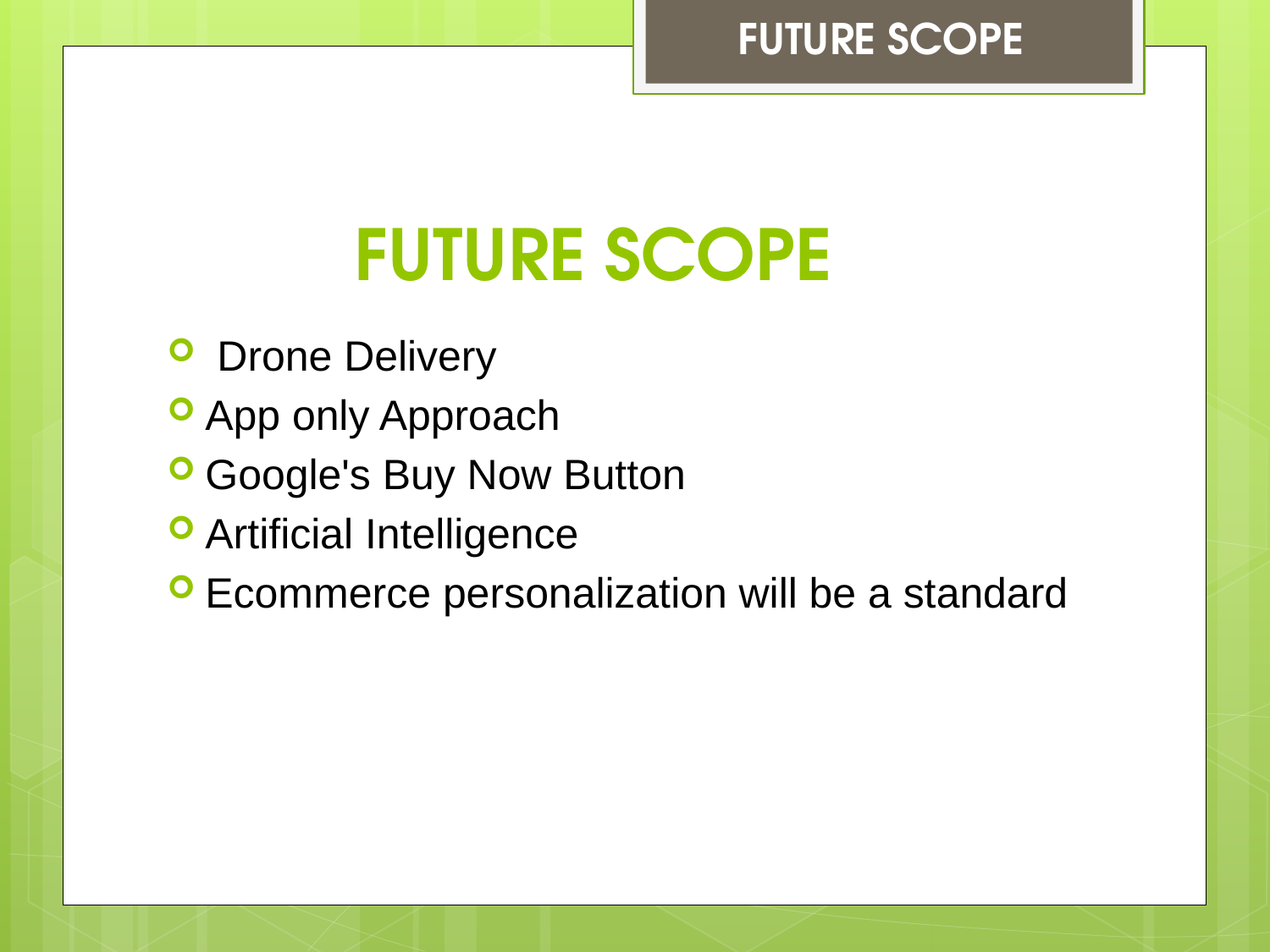

FUTURE SCOPE
# FUTURE SCOPE
 Drone Delivery
App only Approach
Google's Buy Now Button
Artificial Intelligence
Ecommerce personalization will be a standard